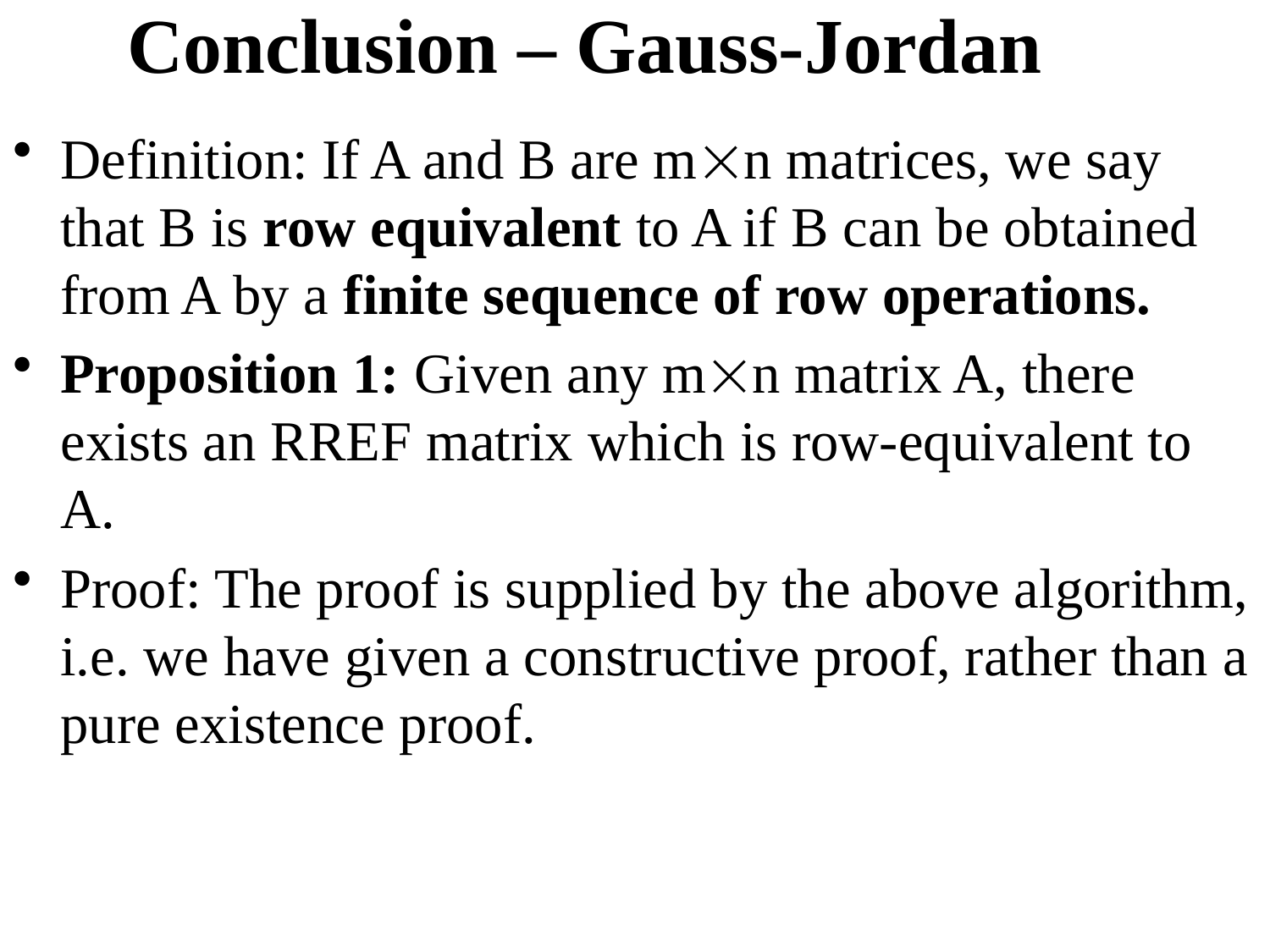

# Conclusion – Gauss-Jordan
Definition: If A and B are m×n matrices, we say that B is row equivalent to A if B can be obtained from A by a finite sequence of row operations.
Proposition 1: Given any m×n matrix A, there exists an RREF matrix which is row-equivalent to A.
Proof: The proof is supplied by the above algorithm, i.e. we have given a constructive proof, rather than a pure existence proof.